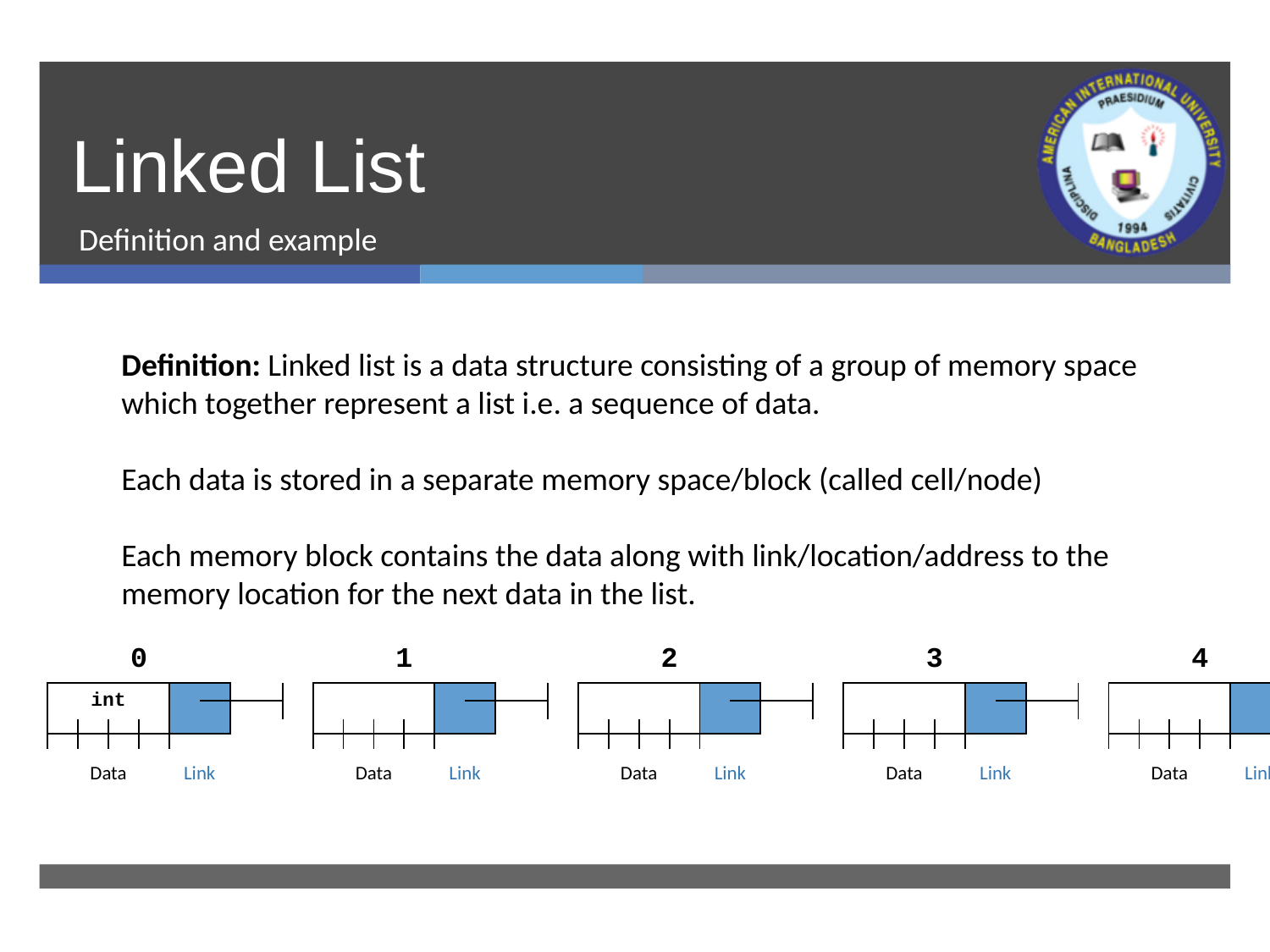

# Linked List
Definition and example
Definition: Linked list is a data structure consisting of a group of memory space which together represent a list i.e. a sequence of data.

Each data is stored in a separate memory space/block (called cell/node)

Each memory block contains the data along with link/location/address to the memory location for the next data in the list.

| 0 |  |  |  |  |  |  |  | 1 |  |  |  |  |  |  |  | 2 |  |  |  |  |  |  |  | 3 |  |  |  |  |  |  |  | 4 |  |  |  |  |  |
| --- | --- | --- | --- | --- | --- | --- | --- | --- | --- | --- | --- | --- | --- | --- | --- | --- | --- | --- | --- | --- | --- | --- | --- | --- | --- | --- | --- | --- | --- | --- | --- | --- | --- | --- | --- | --- | --- |
| int |  |  |  |  |  |  |  |  |  |  |  |  |  |  |  |  |  |  |  |  |  |  |  |  |  |  |  |  |  |  |  |  |  |  |  |  |  |
|  |  |  |  |  |  |  |  |  |  |  |  |  |  |  |  |  |  |  |  |  |  |  |  |  |  |  |  |  |  |  |  |  |  |  |  |  |  |
|  |  |  |  |  |  |  |  |  |  |  |  |  |  |  |  |  |  |  |  |  |  |  |  |  |  |  |  |  |  |  |  |  |  |  |  |  |  |
|  |  |  |  |  |  |  |  |  |  |  |  |  |  |  |  |  |  |  |  |  |  |  |  |  |  |  |  |  |  |  |  |  |  |  |  |  |  |
| Data |  |  |  | Link |  |  |  | Data |  |  |  | Link |  |  |  | Data |  |  |  | Link |  |  |  | Data |  |  |  | Link |  |  |  | Data |  |  |  | Link |  |